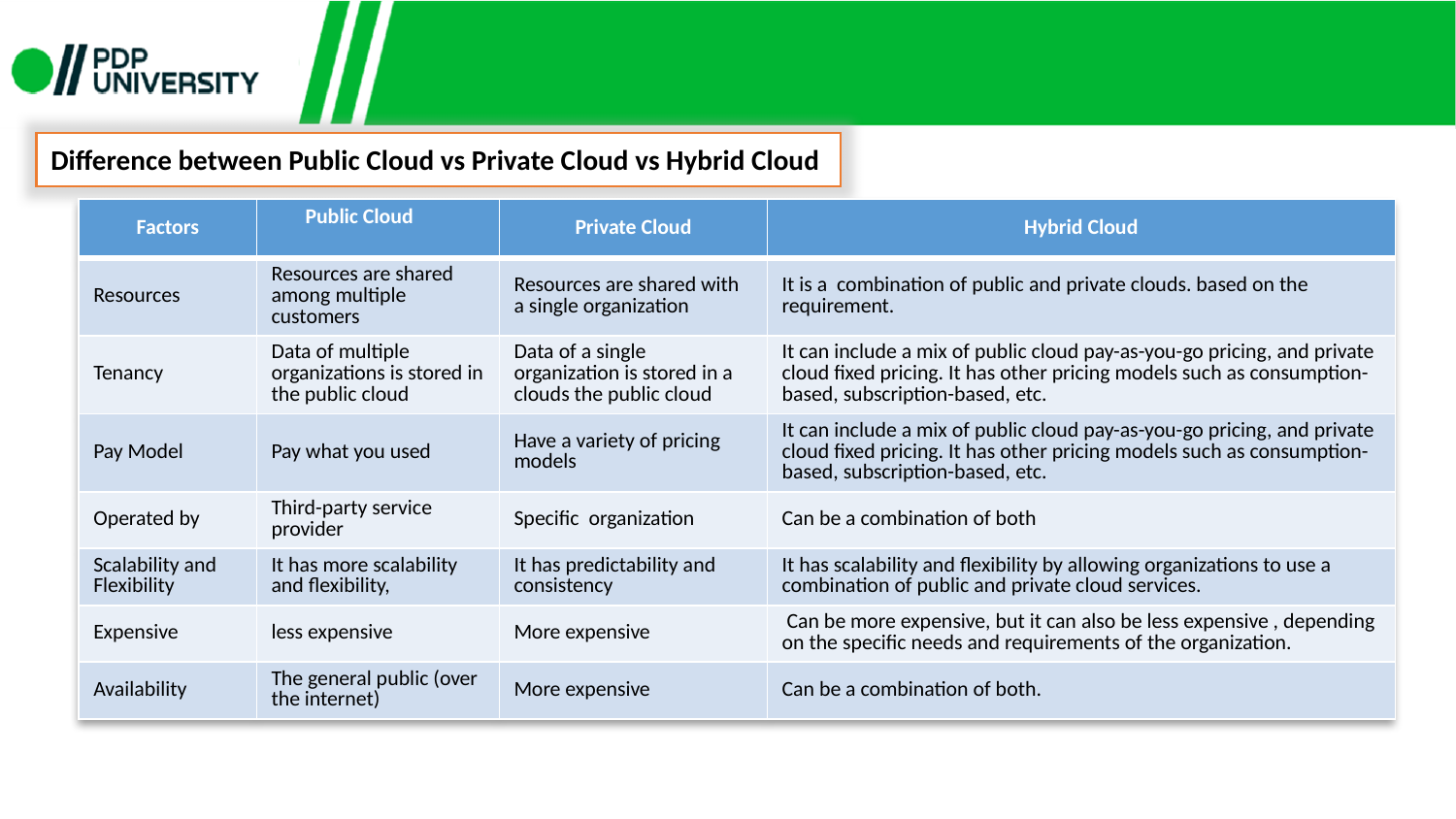

Difference between Public Cloud vs Private Cloud vs Hybrid Cloud
| Factors | Public Cloud | Private Cloud | Hybrid Cloud |
| --- | --- | --- | --- |
| Resources | Resources are shared among multiple customers | Resources are shared with a single organization | It is a combination of public and private clouds. based on the requirement. |
| Tenancy | Data of multiple organizations is stored in the public cloud | Data of a single organization is stored in a clouds the public cloud | It can include a mix of public cloud pay-as-you-go pricing, and private cloud fixed pricing. It has other pricing models such as consumption-based, subscription-based, etc. |
| Pay Model | Pay what you used | Have a variety of pricing models | It can include a mix of public cloud pay-as-you-go pricing, and private cloud fixed pricing. It has other pricing models such as consumption-based, subscription-based, etc. |
| Operated by | Third-party service provider | Specific organization | Can be a combination of both |
| Scalability and Flexibility | It has more scalability and flexibility, | It has predictability and consistency | It has scalability and flexibility by allowing organizations to use a combination of public and private cloud services. |
| Expensive | less expensive | More expensive | Can be more expensive, but it can also be less expensive , depending on the specific needs and requirements of the organization. |
| Availability | The general public (over the internet) | More expensive | Can be a combination of both. |